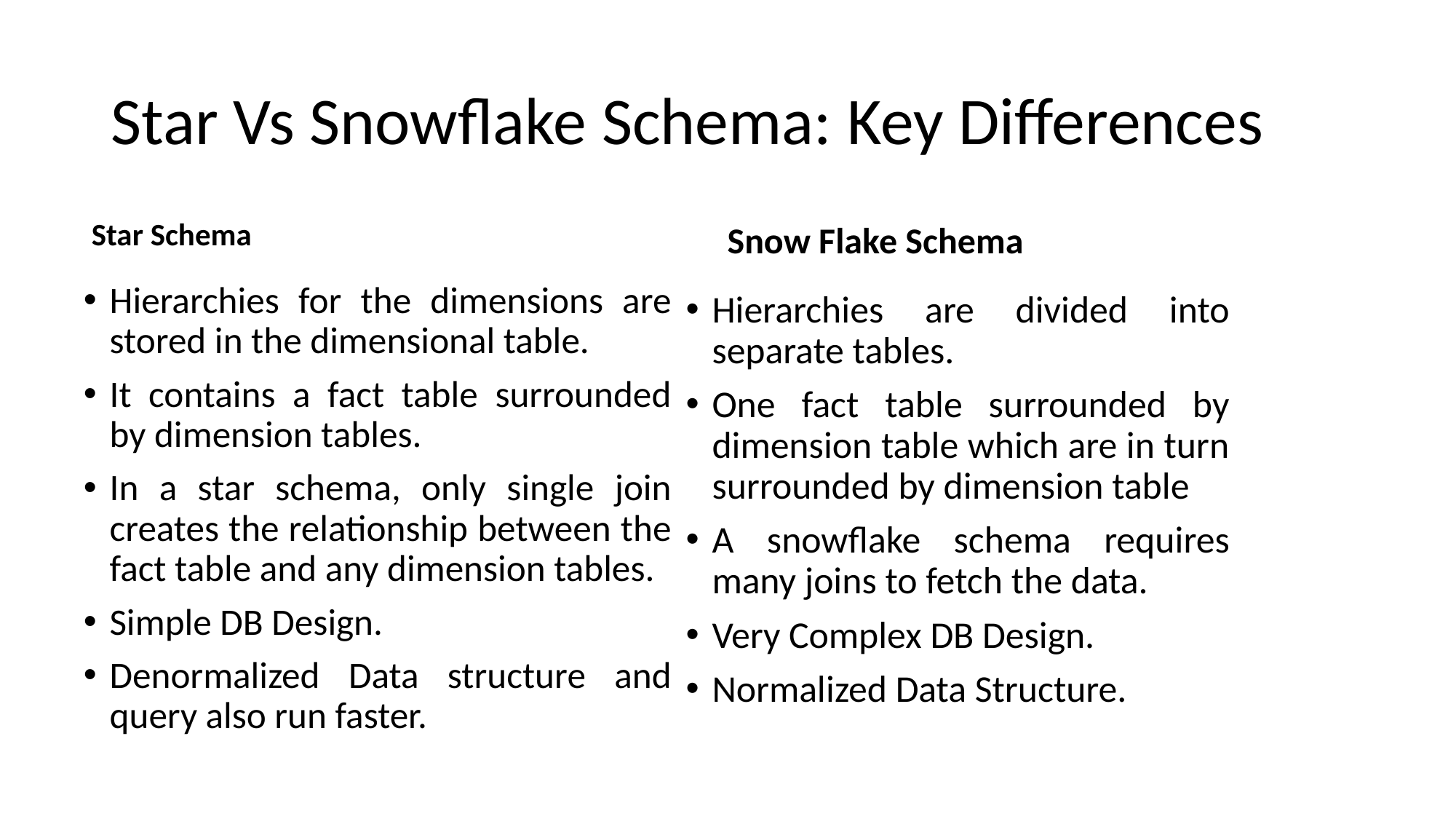

# Star Vs Snowflake Schema: Key Differences
Star Schema
	Snow Flake Schema
Hierarchies for the dimensions are stored in the dimensional table.
It contains a fact table surrounded by dimension tables.
In a star schema, only single join creates the relationship between the fact table and any dimension tables.
Simple DB Design.
Denormalized Data structure and query also run faster.
Hierarchies are divided into separate tables.
One fact table surrounded by dimension table which are in turn surrounded by dimension table
A snowflake schema requires many joins to fetch the data.
Very Complex DB Design.
Normalized Data Structure.